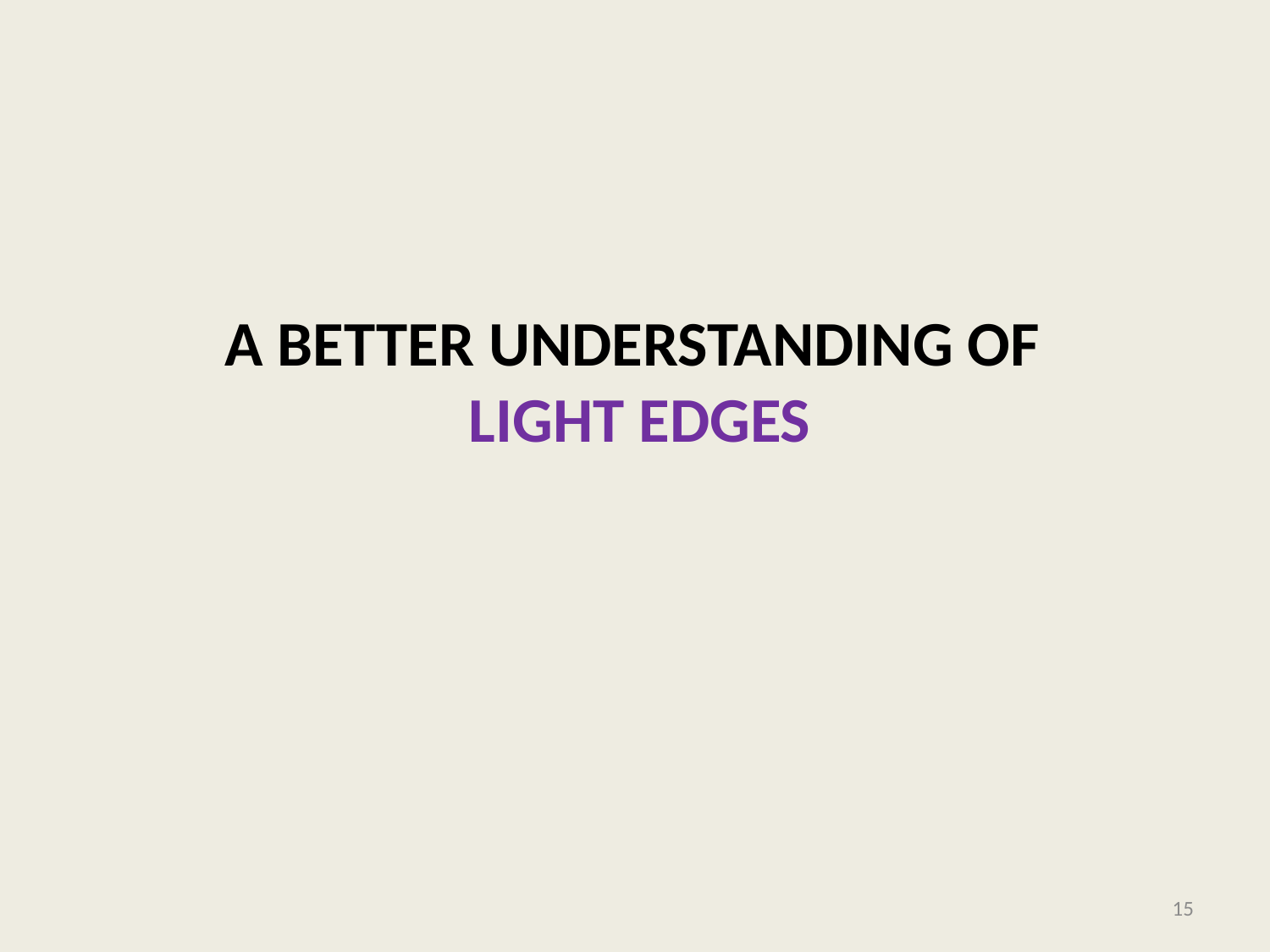

# A Better understanding of light edges

15